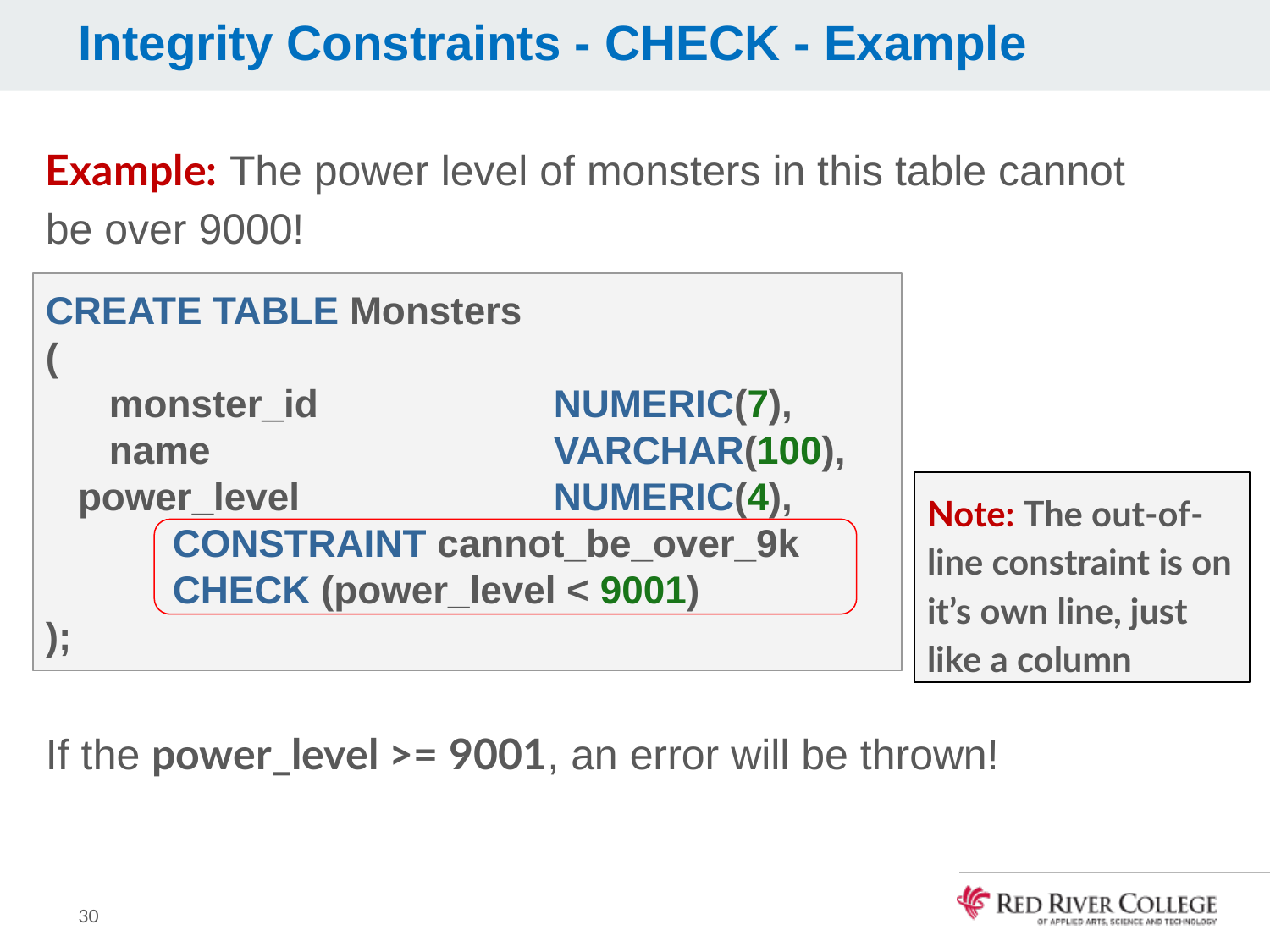

# Integrity Constraints - CHECK - Example
Example: The power level of monsters in this table cannot be over 9000!

If the power_level >= 9001, an error will be thrown!
CREATE TABLE Monsters
(
monster_id		NUMERIC(7),
name    			VARCHAR(100),
   power_level		NUMERIC(4),
	CONSTRAINT cannot_be_over_9k
CHECK (power_level < 9001)
);
Note: The out-of-line constraint is on it’s own line, just like a column

30